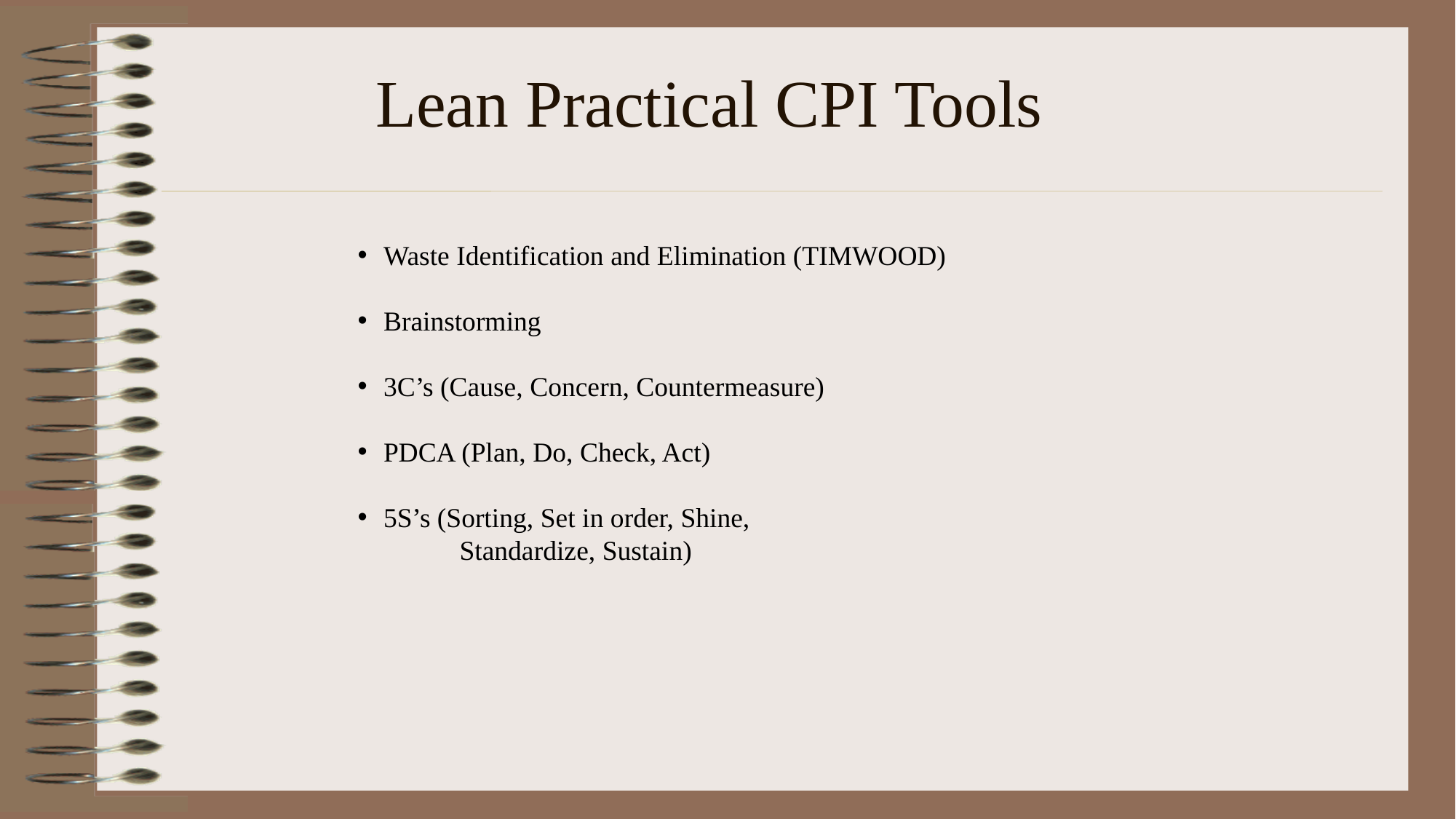

# Lean Practical CPI Tools

Waste Identification and Elimination (TIMWOOD)

Brainstorming

3C’s (Cause, Concern, Countermeasure)

PDCA (Plan, Do, Check, Act)

5S’s (Sorting, Set in order, Shine,
           Standardize, Sustain)